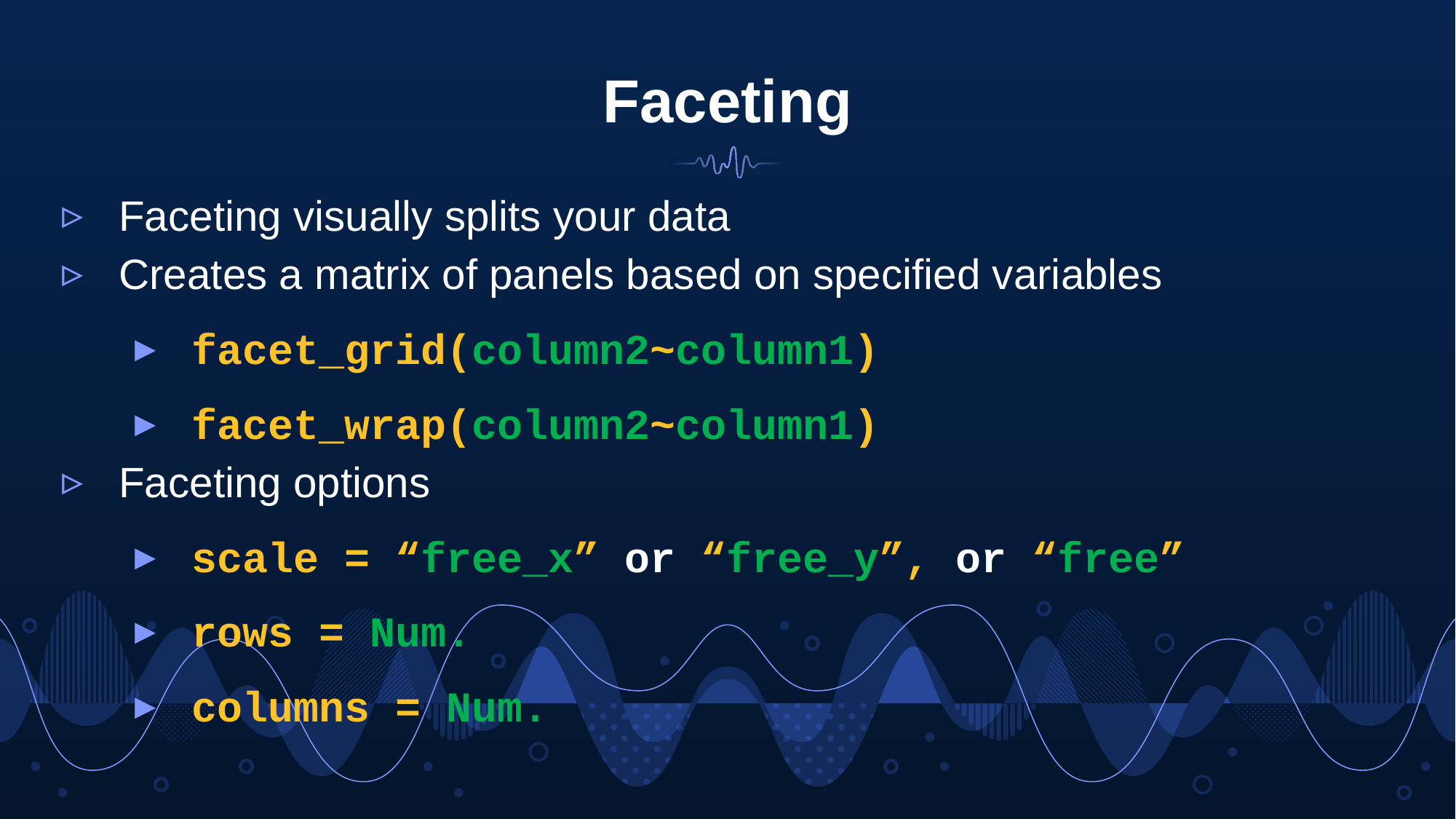

# Faceting
Faceting visually splits your data
Creates a matrix of panels based on specified variables
facet_grid(column2~column1)
facet_wrap(column2~column1)
Faceting options
scale = “free_x” or “free_y”, or “free”
rows = Num.
columns = Num.